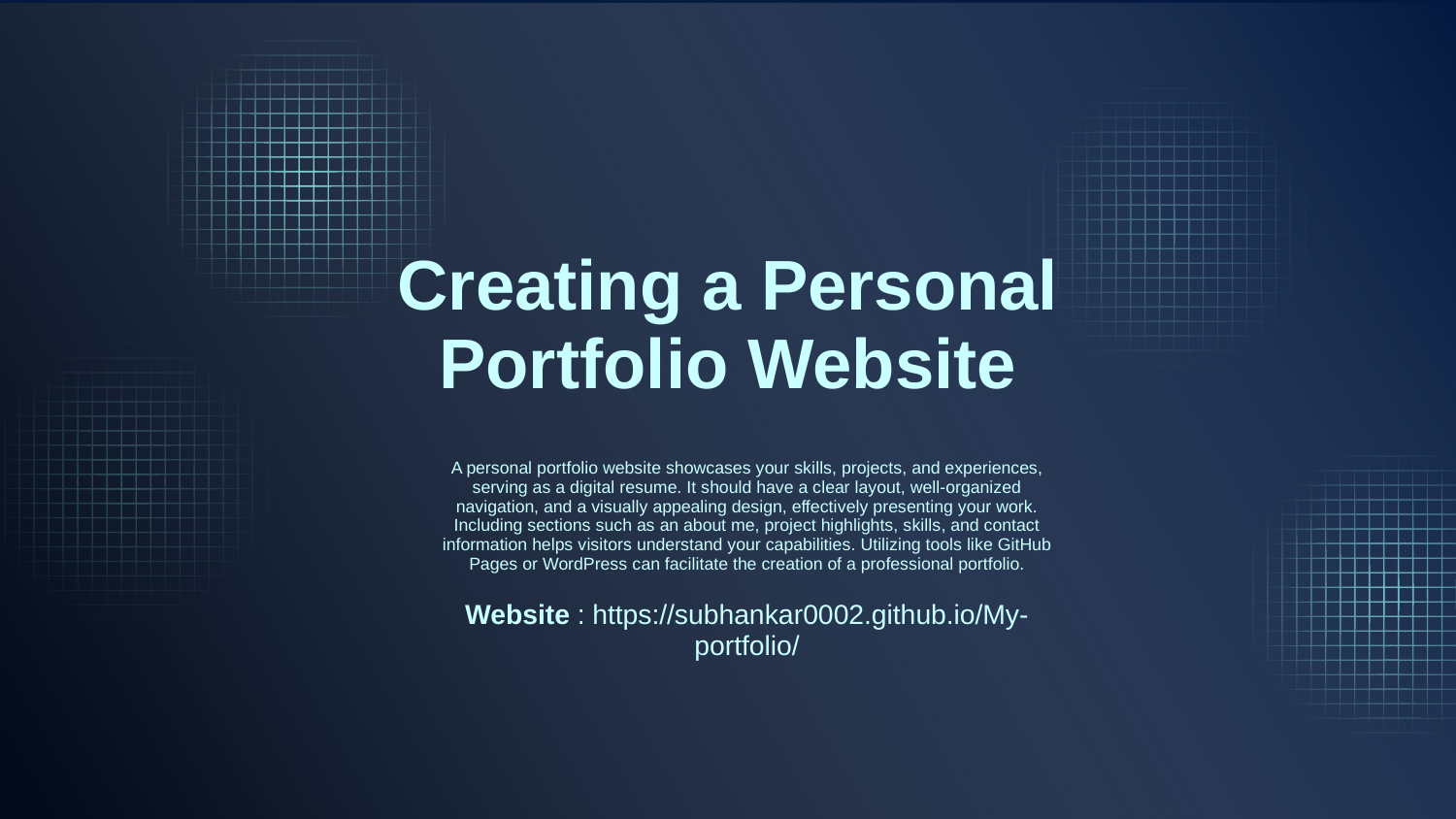

# Creating a Personal Portfolio Website
A personal portfolio website showcases your skills, projects, and experiences, serving as a digital resume. It should have a clear layout, well-organized navigation, and a visually appealing design, effectively presenting your work. Including sections such as an about me, project highlights, skills, and contact information helps visitors understand your capabilities. Utilizing tools like GitHub Pages or WordPress can facilitate the creation of a professional portfolio.

Website : https://subhankar0002.github.io/My-portfolio/